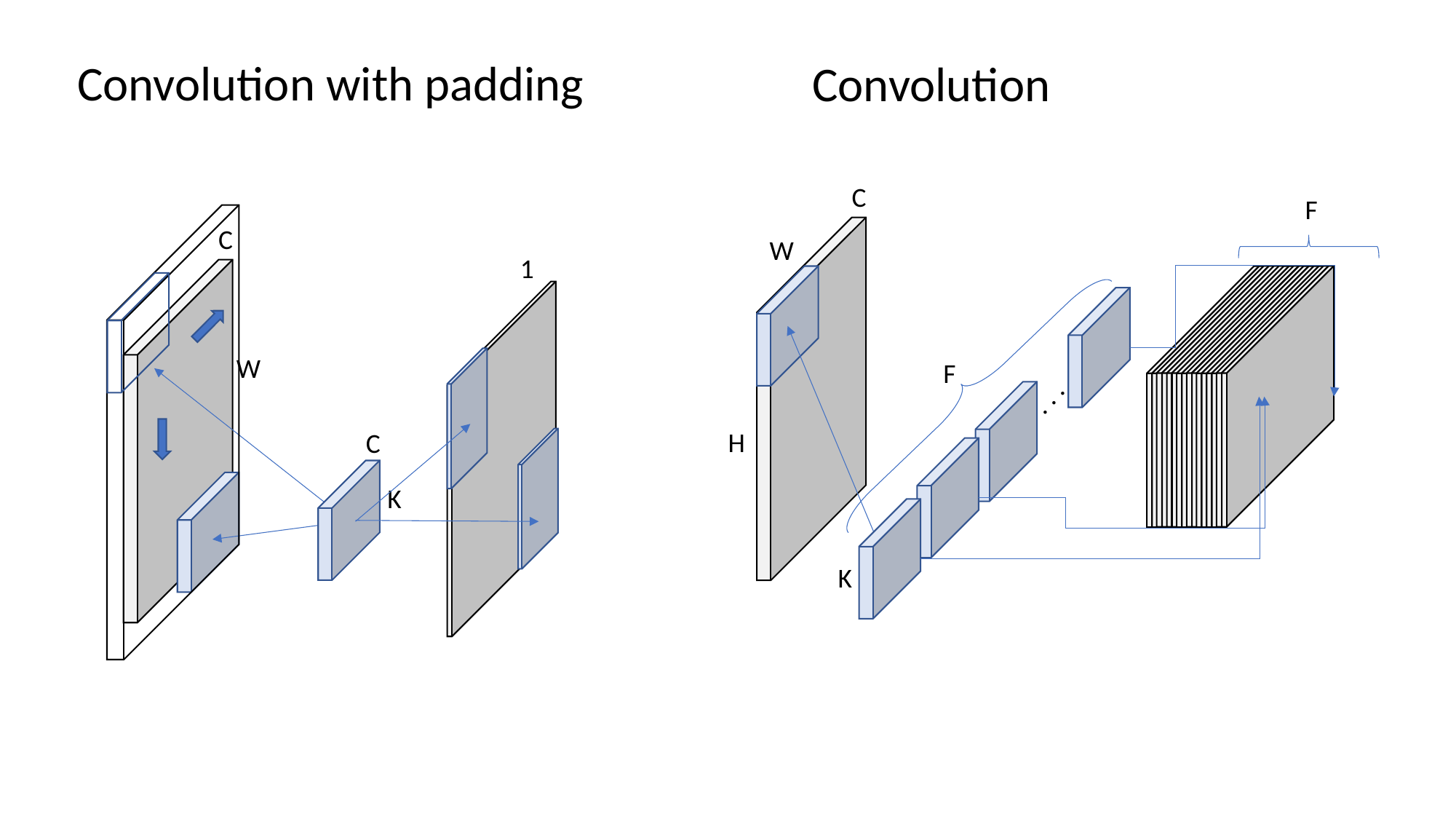

Convolution with padding
Convolution
C

F

C

W
1

W

F
. . .

H
C

K

K